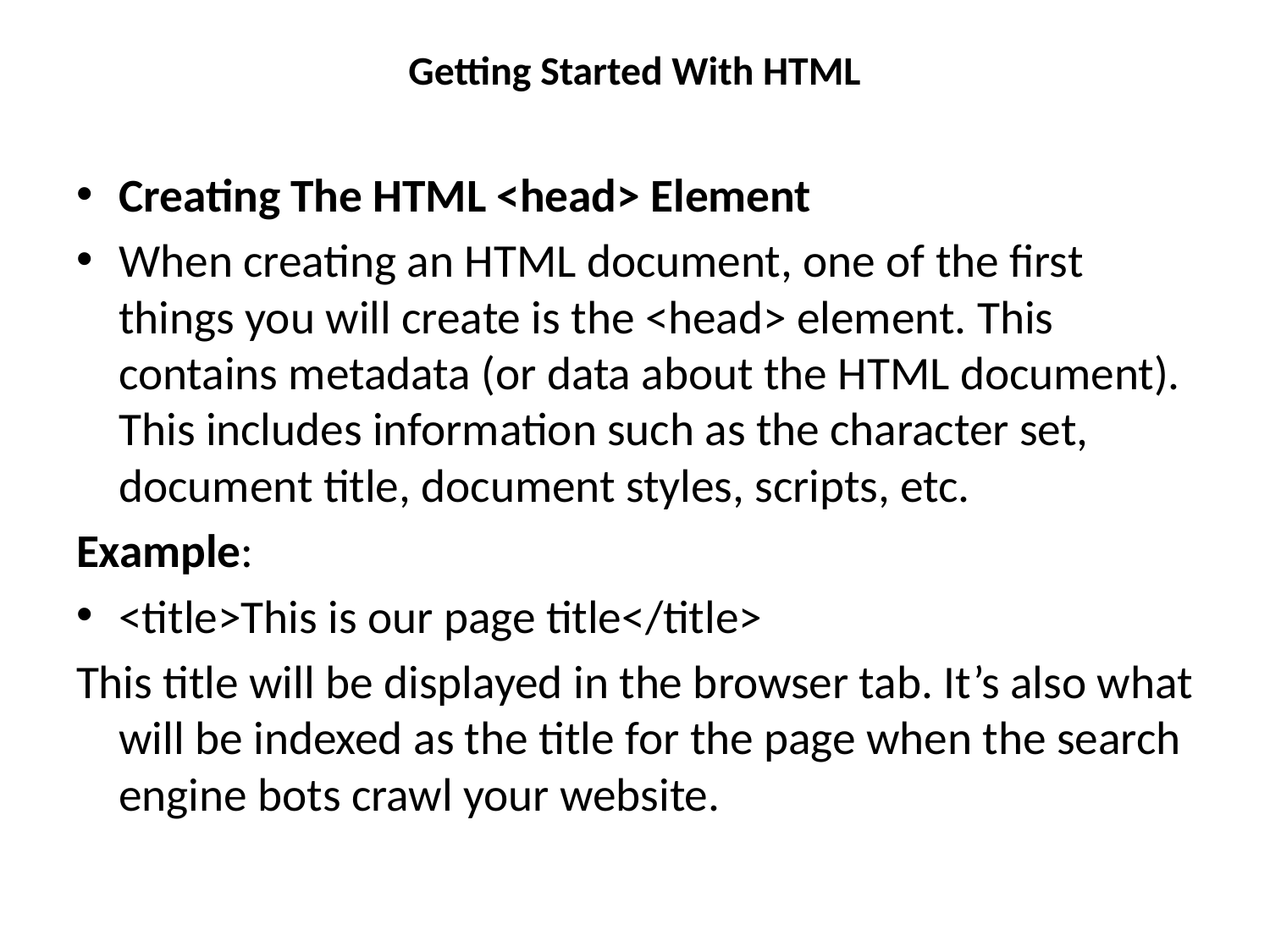

# Getting Started With HTML
Creating The HTML <head> Element
When creating an HTML document, one of the first things you will create is the <head> element. This contains metadata (or data about the HTML document). This includes information such as the character set, document title, document styles, scripts, etc.
Example:
<title>This is our page title</title>
This title will be displayed in the browser tab. It’s also what will be indexed as the title for the page when the search engine bots crawl your website.